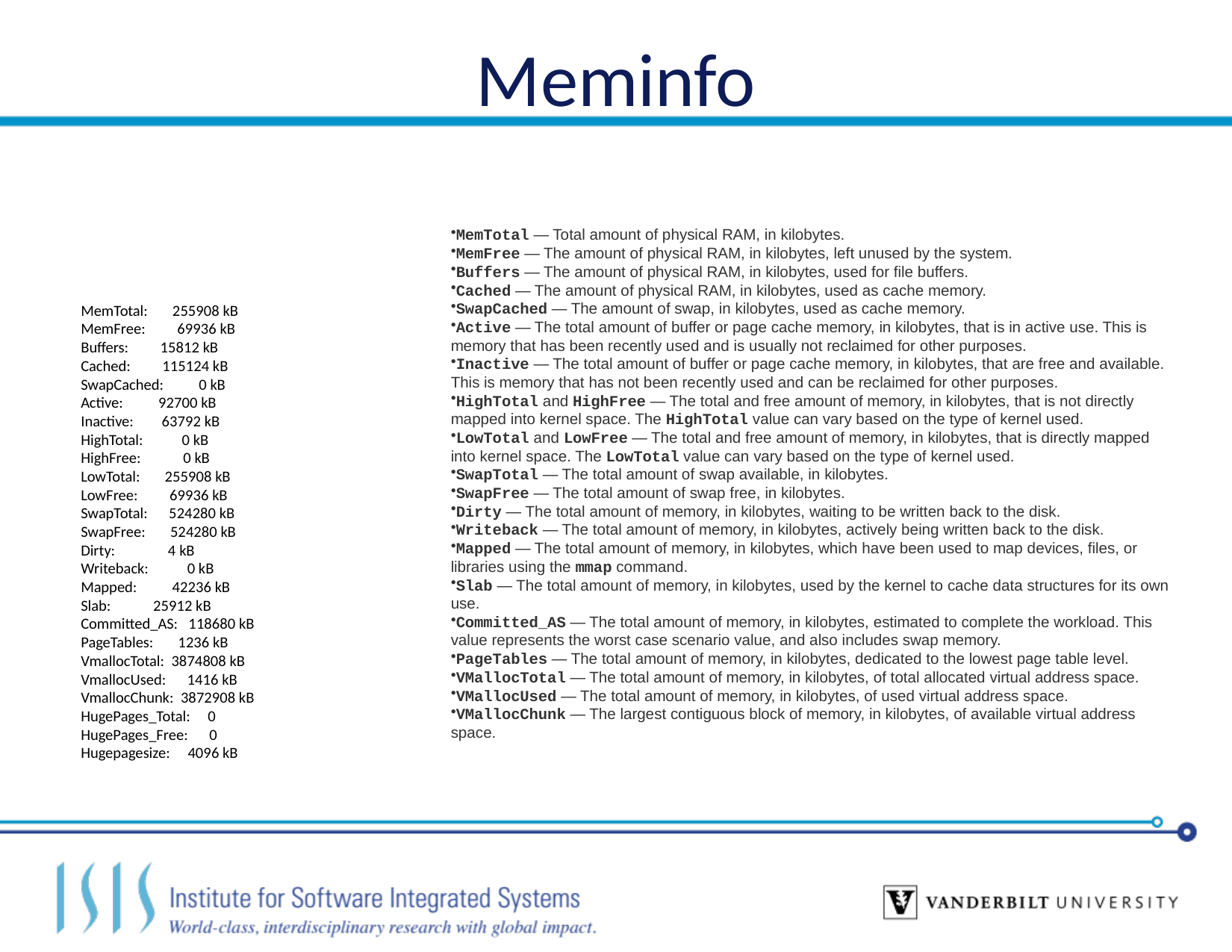

# Meminfo

MemTotal — Total amount of physical RAM, in kilobytes.
MemFree — The amount of physical RAM, in kilobytes, left unused by the system.
Buffers — The amount of physical RAM, in kilobytes, used for file buffers.
Cached — The amount of physical RAM, in kilobytes, used as cache memory.
SwapCached — The amount of swap, in kilobytes, used as cache memory.
Active — The total amount of buffer or page cache memory, in kilobytes, that is in active use. This is memory that has been recently used and is usually not reclaimed for other purposes.
Inactive — The total amount of buffer or page cache memory, in kilobytes, that are free and available. This is memory that has not been recently used and can be reclaimed for other purposes.
HighTotal and HighFree — The total and free amount of memory, in kilobytes, that is not directly mapped into kernel space. The HighTotal value can vary based on the type of kernel used.
LowTotal and LowFree — The total and free amount of memory, in kilobytes, that is directly mapped into kernel space. The LowTotal value can vary based on the type of kernel used.
SwapTotal — The total amount of swap available, in kilobytes.
SwapFree — The total amount of swap free, in kilobytes.
Dirty — The total amount of memory, in kilobytes, waiting to be written back to the disk.
Writeback — The total amount of memory, in kilobytes, actively being written back to the disk.
Mapped — The total amount of memory, in kilobytes, which have been used to map devices, files, or libraries using the mmap command.
Slab — The total amount of memory, in kilobytes, used by the kernel to cache data structures for its own use.
Committed_AS — The total amount of memory, in kilobytes, estimated to complete the workload. This value represents the worst case scenario value, and also includes swap memory.
PageTables — The total amount of memory, in kilobytes, dedicated to the lowest page table level.
VMallocTotal — The total amount of memory, in kilobytes, of total allocated virtual address space.
VMallocUsed — The total amount of memory, in kilobytes, of used virtual address space.
VMallocChunk — The largest contiguous block of memory, in kilobytes, of available virtual address space.

MemTotal:       255908 kB
MemFree:         69936 kB
Buffers:         15812 kB
Cached:         115124 kB
SwapCached:          0 kB
Active:          92700 kB
Inactive:        63792 kB
HighTotal:           0 kB
HighFree:            0 kB
LowTotal:       255908 kB
LowFree:         69936 kB
SwapTotal:      524280 kB
SwapFree:       524280 kB
Dirty:               4 kB
Writeback:           0 kB
Mapped:          42236 kB
Slab:            25912 kB
Committed_AS:   118680 kB
PageTables:       1236 kB
VmallocTotal:  3874808 kB
VmallocUsed:      1416 kB
VmallocChunk:  3872908 kB
HugePages_Total:     0
HugePages_Free:      0
Hugepagesize:     4096 kB